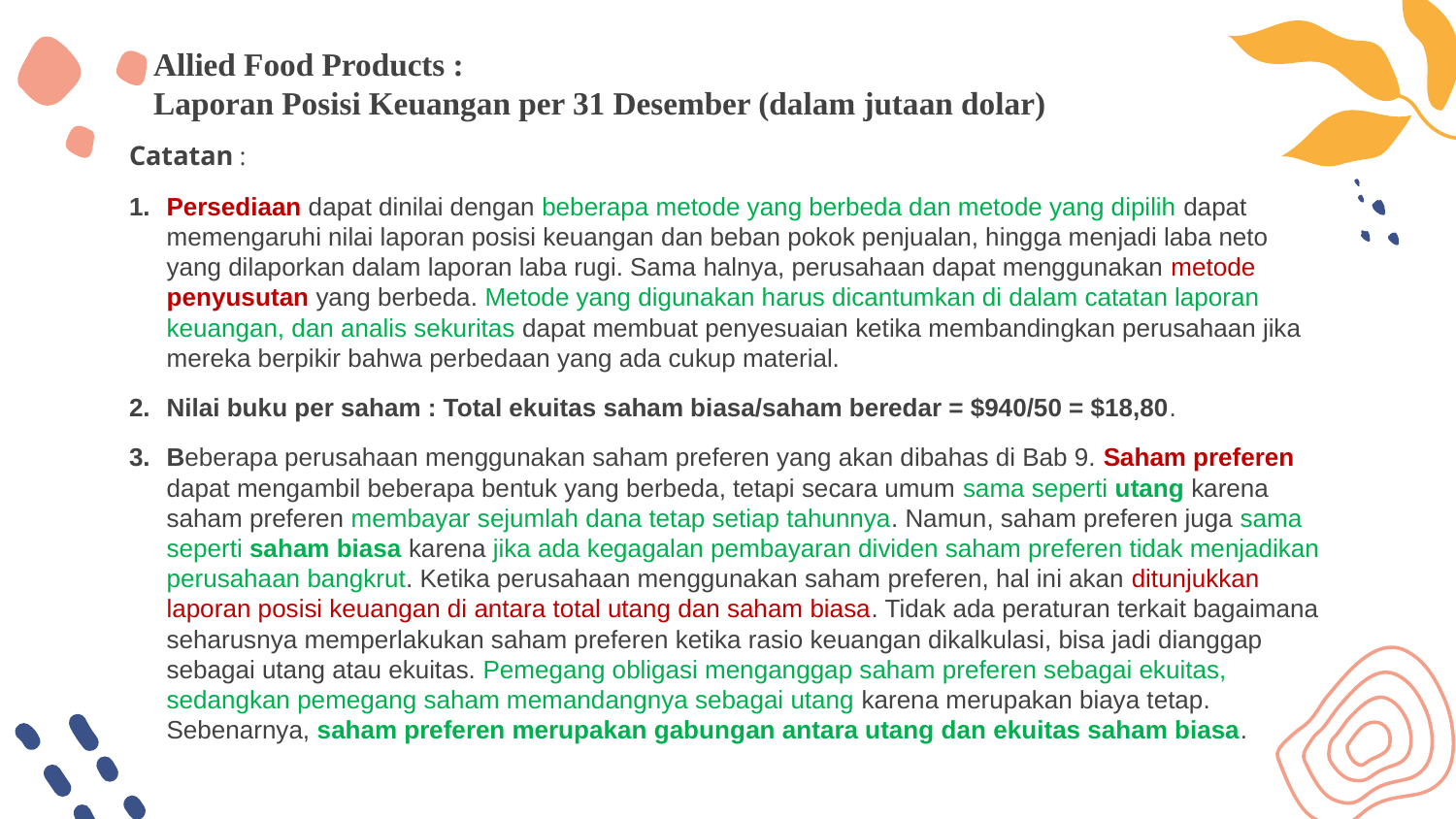

Allied Food Products :
Laporan Posisi Keuangan per 31 Desember (dalam jutaan dolar)
Catatan :

Persediaan dapat dinilai dengan beberapa metode yang berbeda dan metode yang dipilih dapat memengaruhi nilai laporan posisi keuangan dan beban pokok penjualan, hingga menjadi laba neto yang dilaporkan dalam laporan laba rugi. Sama halnya, perusahaan dapat menggunakan metode penyusutan yang berbeda. Metode yang digunakan harus dicantumkan di dalam catatan laporan keuangan, dan analis sekuritas dapat membuat penyesuaian ketika membandingkan perusahaan jika mereka berpikir bahwa perbedaan yang ada cukup material.

Nilai buku per saham : Total ekuitas saham biasa/saham beredar = $940/50 = $18,80.

Beberapa perusahaan menggunakan saham preferen yang akan dibahas di Bab 9. Saham preferen dapat mengambil beberapa bentuk yang berbeda, tetapi secara umum sama seperti utang karena saham preferen membayar sejumlah dana tetap setiap tahunnya. Namun, saham preferen juga sama seperti saham biasa karena jika ada kegagalan pembayaran dividen saham preferen tidak menjadikan perusahaan bangkrut. Ketika perusahaan menggunakan saham preferen, hal ini akan ditunjukkan laporan posisi keuangan di antara total utang dan saham biasa. Tidak ada peraturan terkait bagaimana seharusnya memperlakukan saham preferen ketika rasio keuangan dikalkulasi, bisa jadi dianggap sebagai utang atau ekuitas. Pemegang obligasi menganggap saham preferen sebagai ekuitas, sedangkan pemegang saham memandangnya sebagai utang karena merupakan biaya tetap. Sebenarnya, saham preferen merupakan gabungan antara utang dan ekuitas saham biasa.